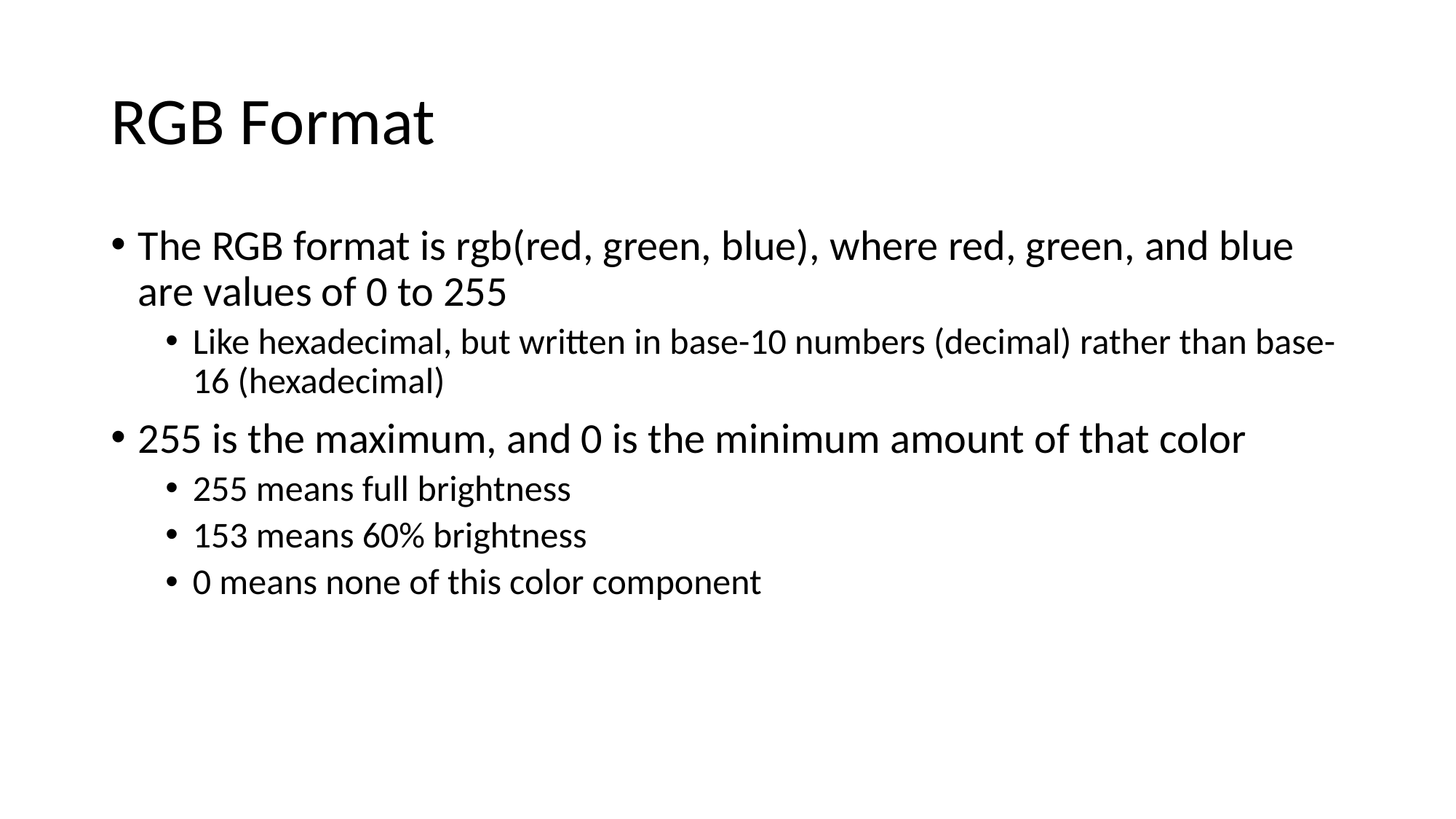

# RGB Format
The RGB format is rgb(red, green, blue), where red, green, and blue are values of 0 to 255
Like hexadecimal, but written in base-10 numbers (decimal) rather than base-16 (hexadecimal)
255 is the maximum, and 0 is the minimum amount of that color
255 means full brightness
153 means 60% brightness
0 means none of this color component